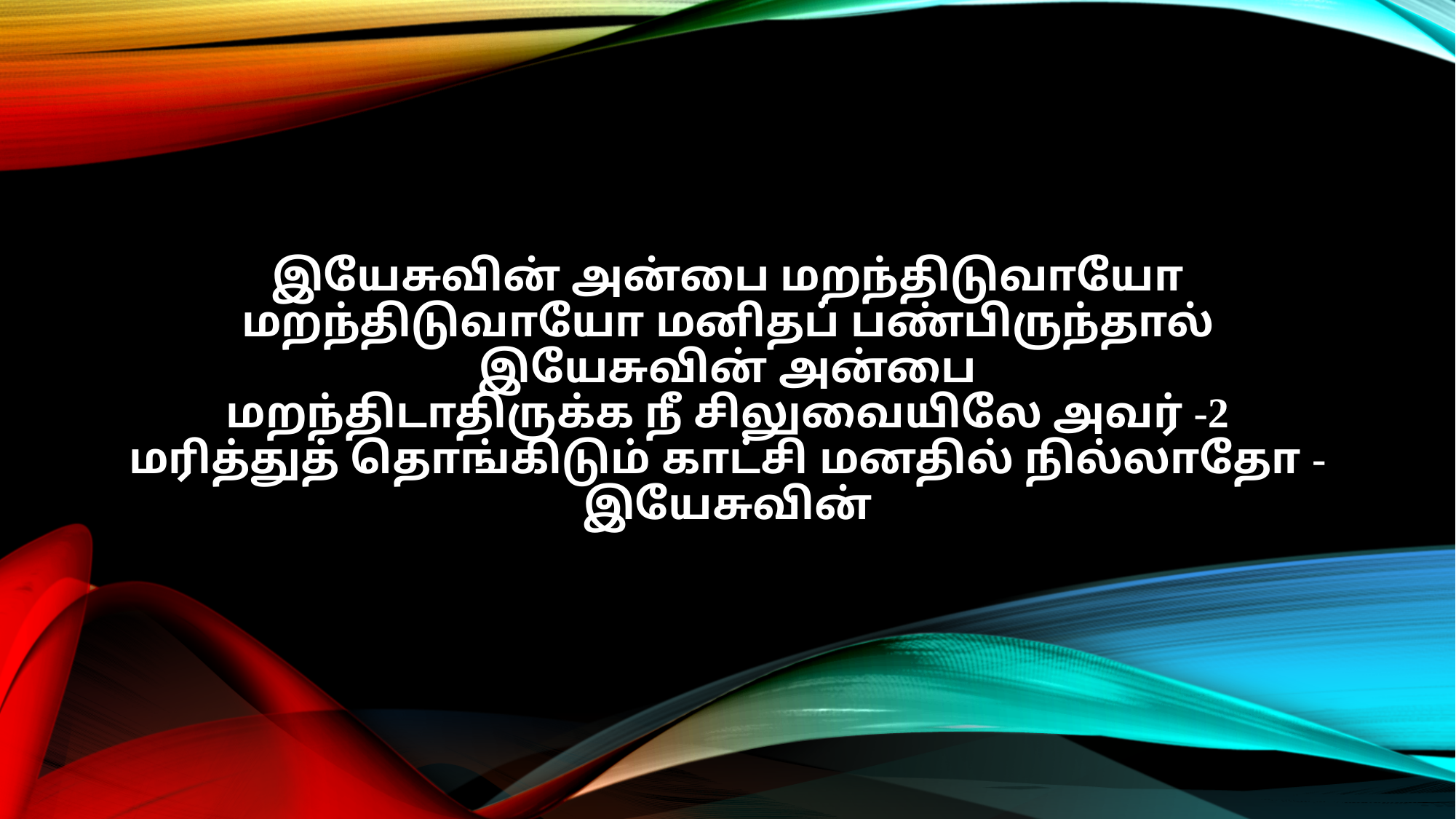

இயேசுவின் அன்பை மறந்திடுவாயோ
மறந்திடுவாயோ மனிதப் பண்பிருந்தால்
இயேசுவின் அன்பை
மறந்திடாதிருக்க நீ சிலுவையிலே அவர் -2
மரித்துத் தொங்கிடும் காட்சி மனதில் நில்லாதோ -இயேசுவின்